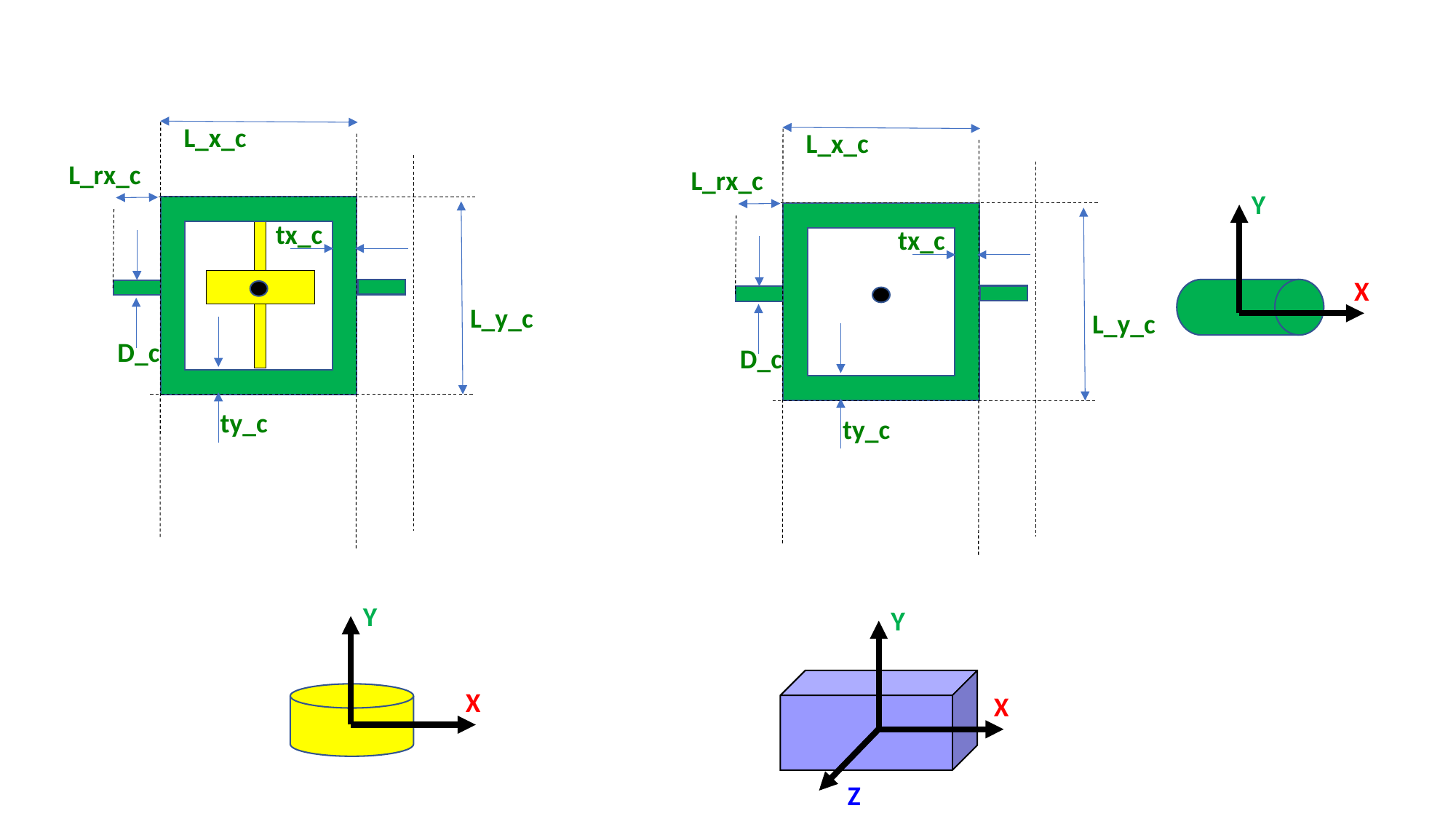

L_x_c
L_x_c
L_rx_c
L_rx_c
Y
X

tx_c
tx_c

L_y_c
L_y_c
D_c
D_c
ty_c
ty_c
Y
X
Y
X

Z